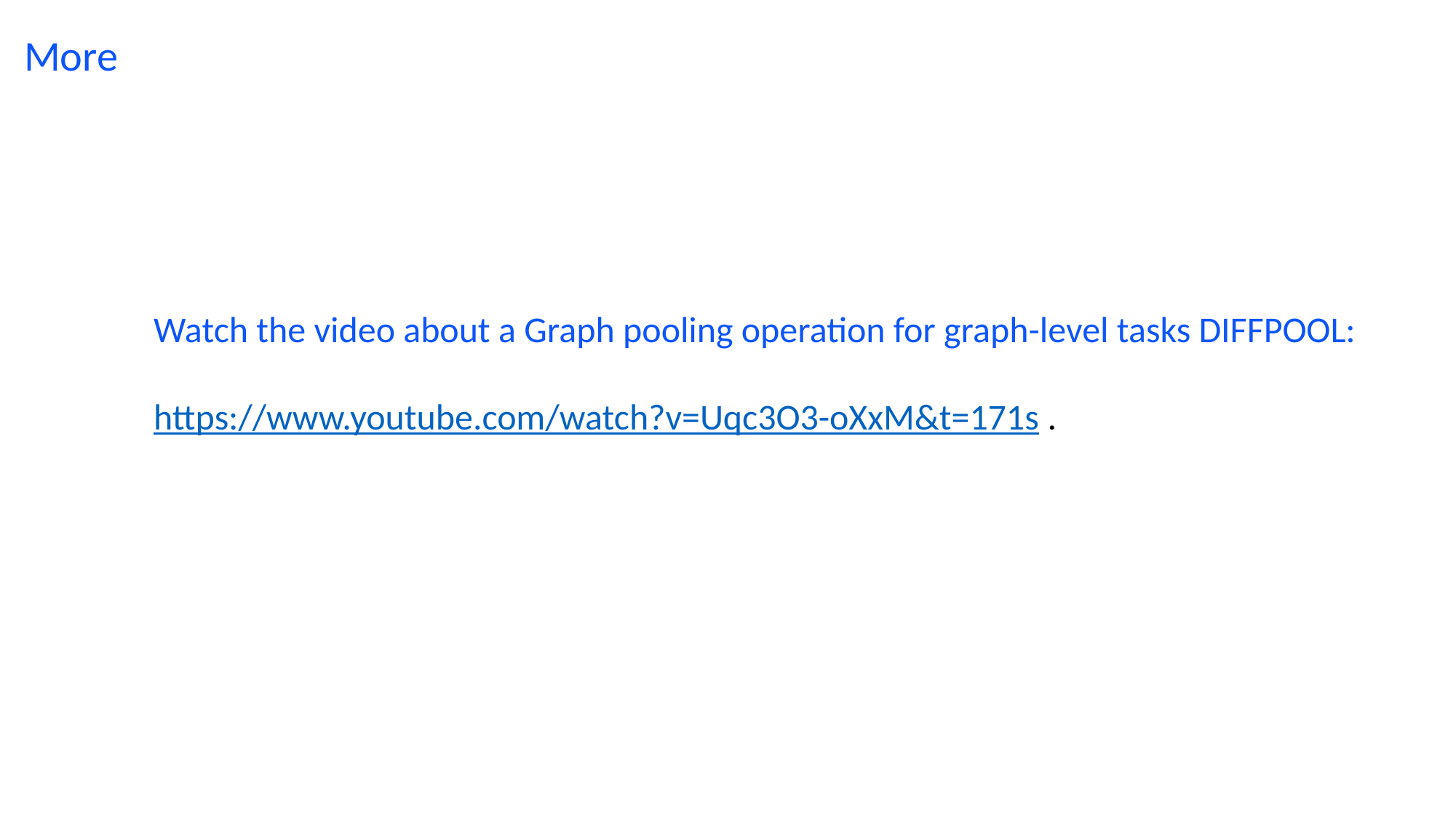

# More
Watch the video about a Graph pooling operation for graph-level tasks DIFFPOOL:
https://www.youtube.com/watch?v=Uqc3O3-oXxM&t=171s .